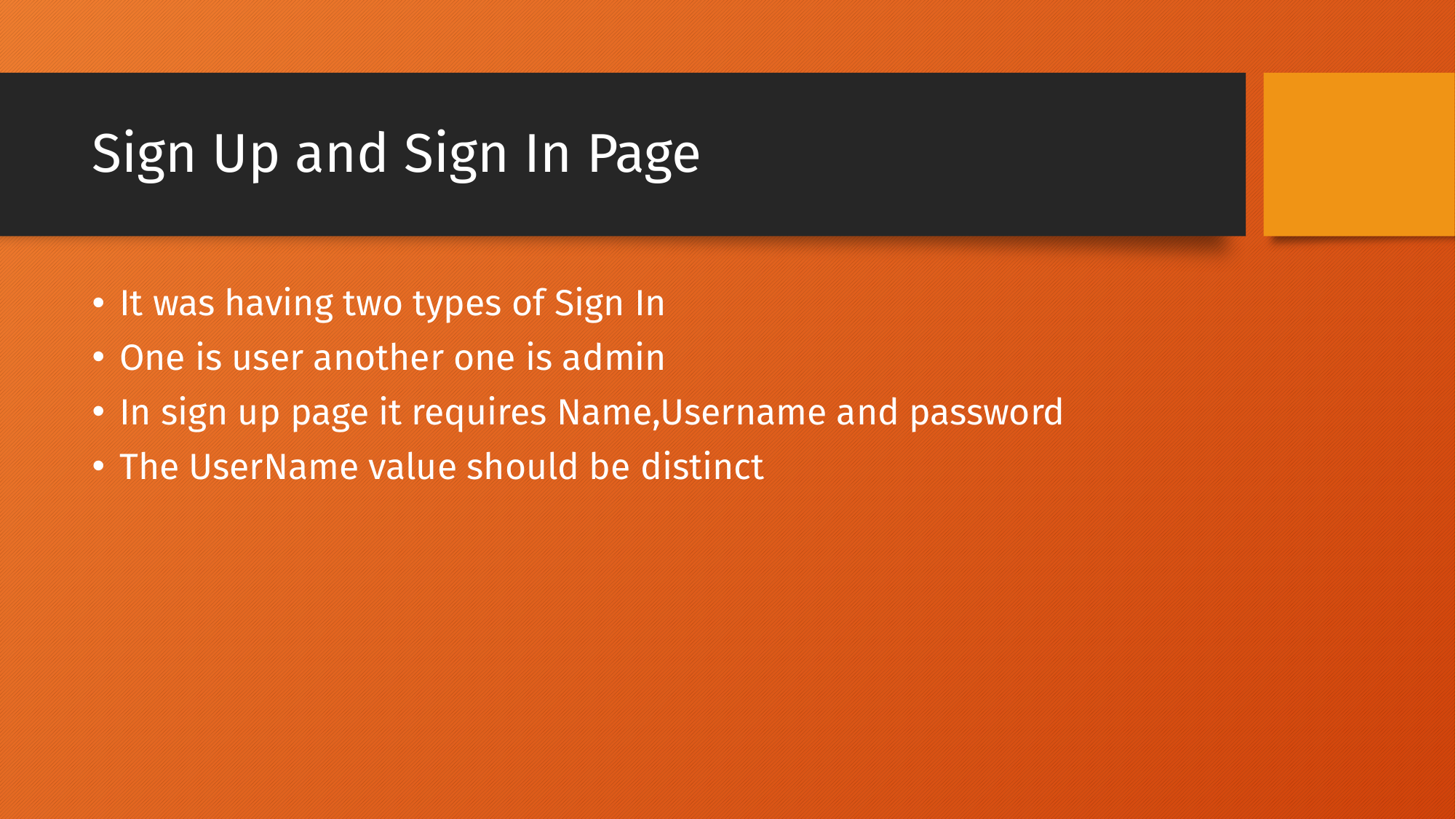

# Sign Up and Sign In Page
It was having two types of Sign In
One is user another one is admin
In sign up page it requires Name,Username and password
The UserName value should be distinct